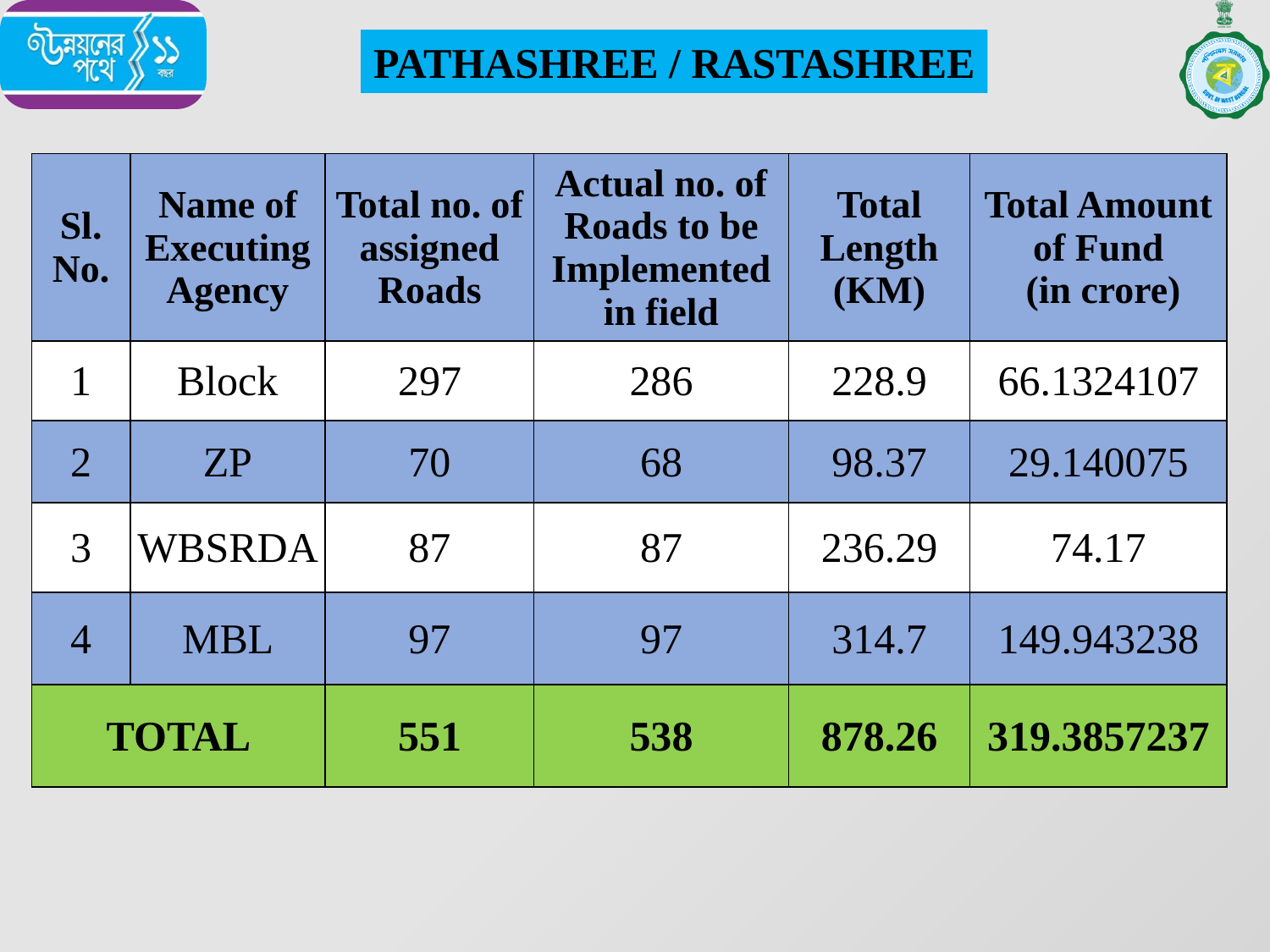

PATHASHREE / RASTASHREE
| Sl. No. | Name of Executing Agency | Total no. of assigned Roads | Actual no. of Roads to be Implemented in field | Total Length (KM) | Total Amount of Fund (in crore) |
| --- | --- | --- | --- | --- | --- |
| 1 | Block | 297 | 286 | 228.9 | 66.1324107 |
| 2 | ZP | 70 | 68 | 98.37 | 29.140075 |
| 3 | WBSRDA | 87 | 87 | 236.29 | 74.17 |
| 4 | MBL | 97 | 97 | 314.7 | 149.943238 |
| TOTAL |  | 551 | 538 | 878.26 | 319.3857237 |